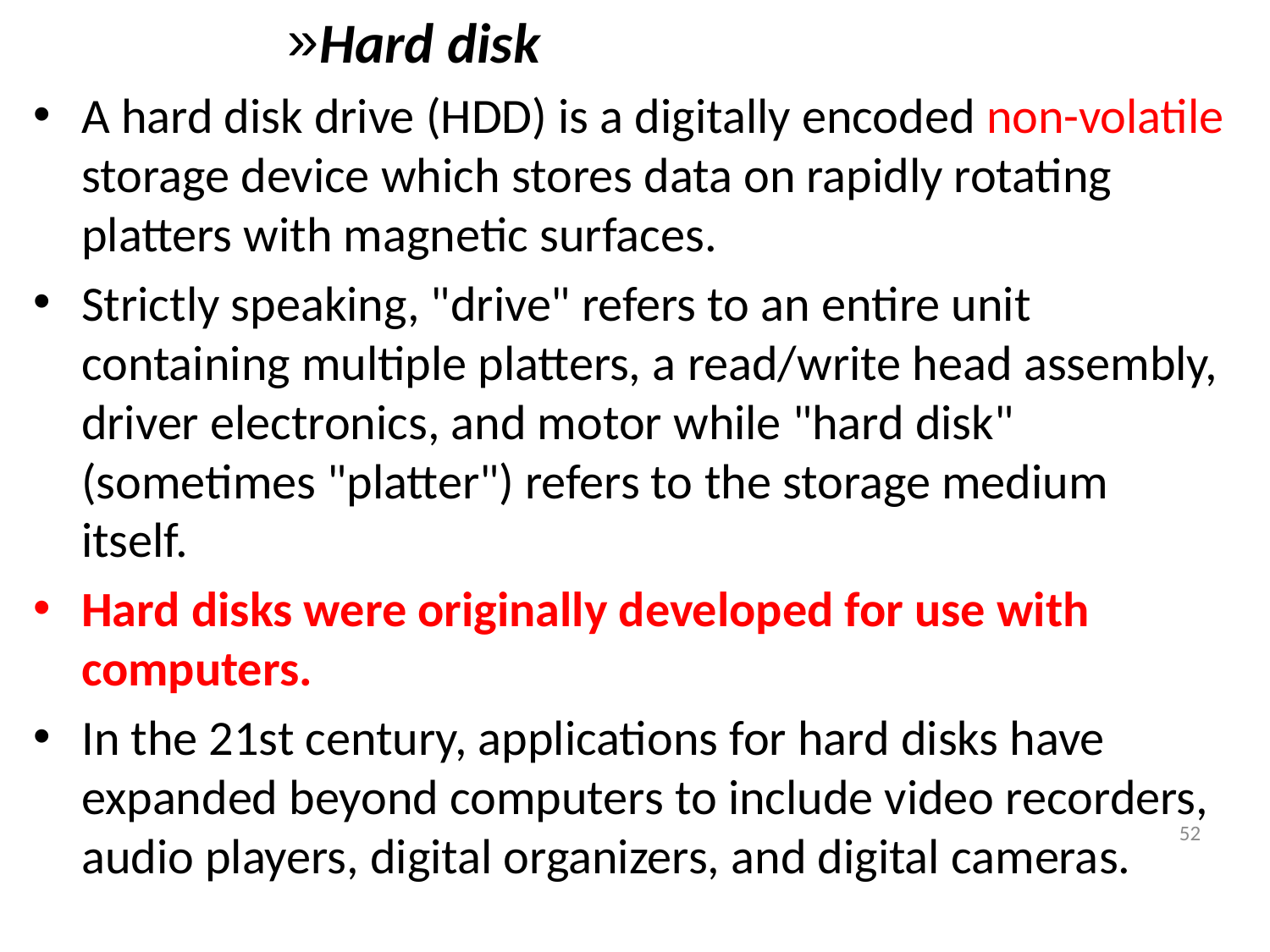

Hard disk
A hard disk drive (HDD) is a digitally encoded non-volatile storage device which stores data on rapidly rotating platters with magnetic surfaces.
Strictly speaking, "drive" refers to an entire unit containing multiple platters, a read/write head assembly, driver electronics, and motor while "hard disk" (sometimes "platter") refers to the storage medium itself.
Hard disks were originally developed for use with computers.
In the 21st century, applications for hard disks have expanded beyond computers to include video recorders, audio players, digital organizers, and digital cameras.
52